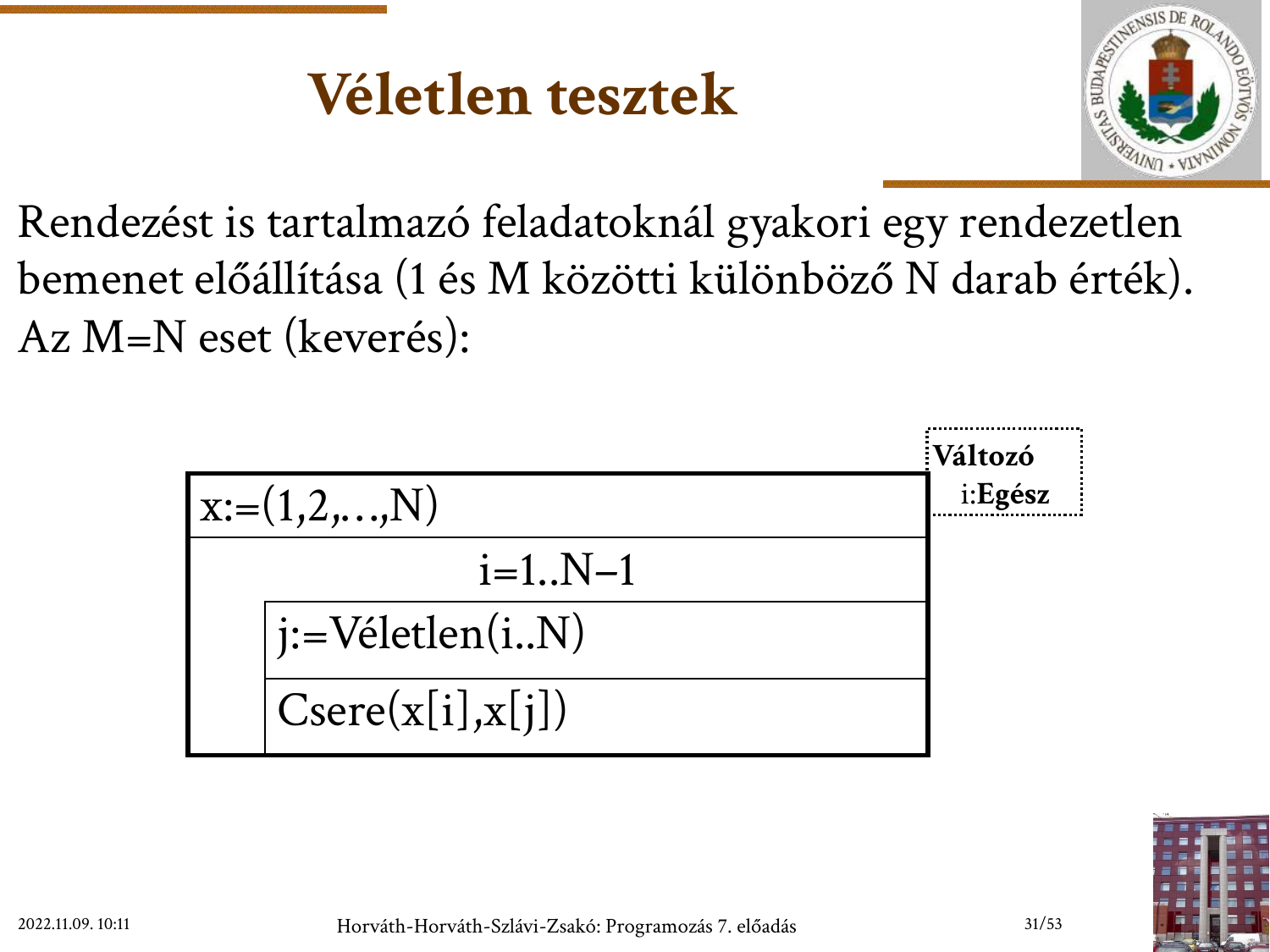

# Véletlen tesztek
Rendezést is tartalmazó feladatoknál gyakori egy rendezetlen bemenet előállítása (1 és M közötti különböző N darab érték).
Az M=N eset (keverés):
Változó
    i:Egész
| x:=(1,2,…,N) |  |
| --- | --- |
| i=1..N–1 |  |
|  | j:=Véletlen(i..N) |
|  | Csere(x[i],x[j]) |
2022.11.09. 10:11
Horváth-Horváth-Szlávi-Zsakó: Programozás 7. előadás
31/53